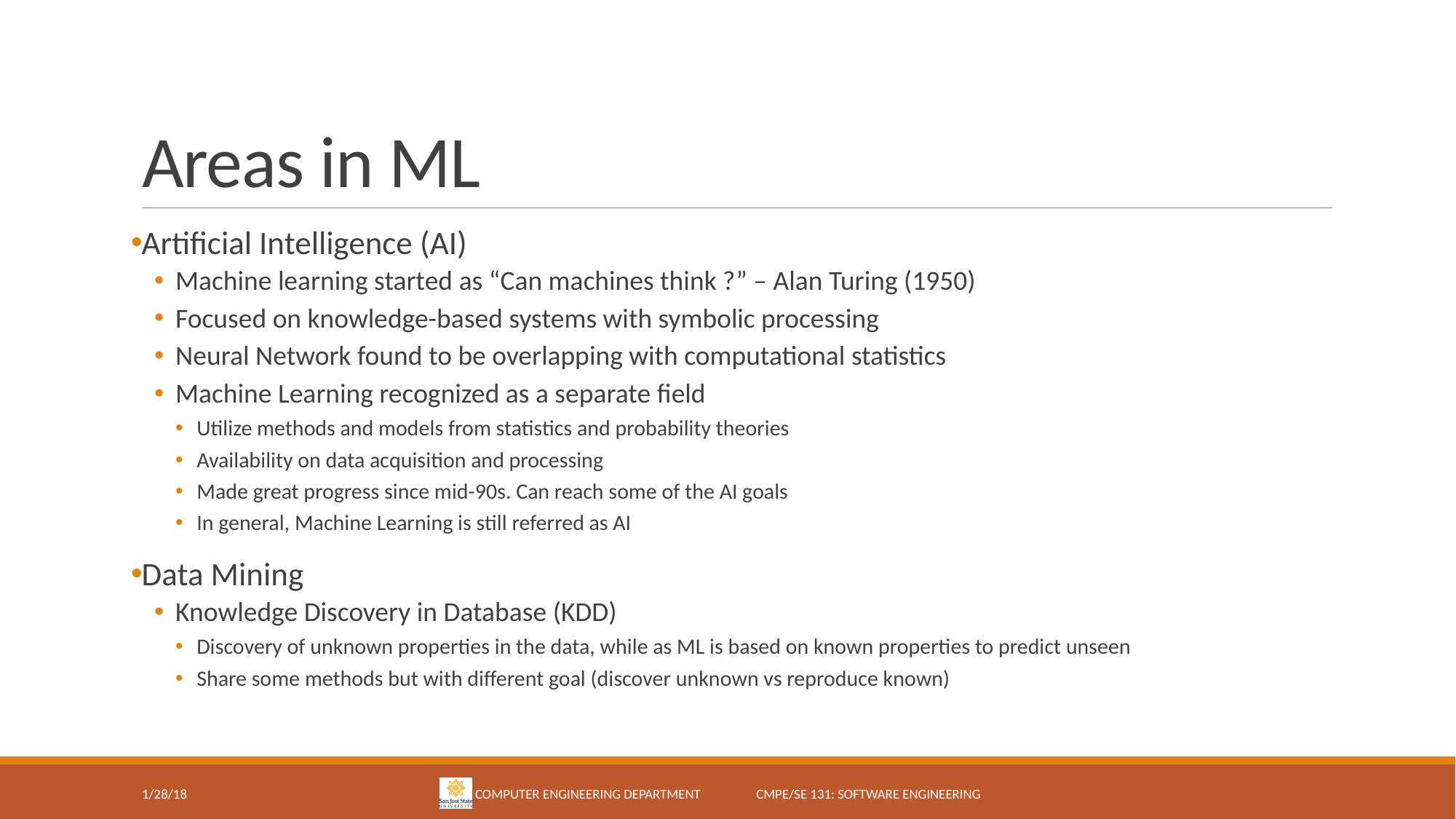

# Areas in ML
Artificial Intelligence (AI)
Machine learning started as “Can machines think ?” – Alan Turing (1950)
Focused on knowledge-based systems with symbolic processing
Neural Network found to be overlapping with computational statistics
Machine Learning recognized as a separate field
Utilize methods and models from statistics and probability theories
Availability on data acquisition and processing
Made great progress since mid-90s. Can reach some of the AI goals
In general, Machine Learning is still referred as AI
Data Mining
Knowledge Discovery in Database (KDD)
Discovery of unknown properties in the data, while as ML is based on known properties to predict unseen
Share some methods but with different goal (discover unknown vs reproduce known)

1/28/18
Computer Engineering Department                  CMPE/SE 131: Software Engineering